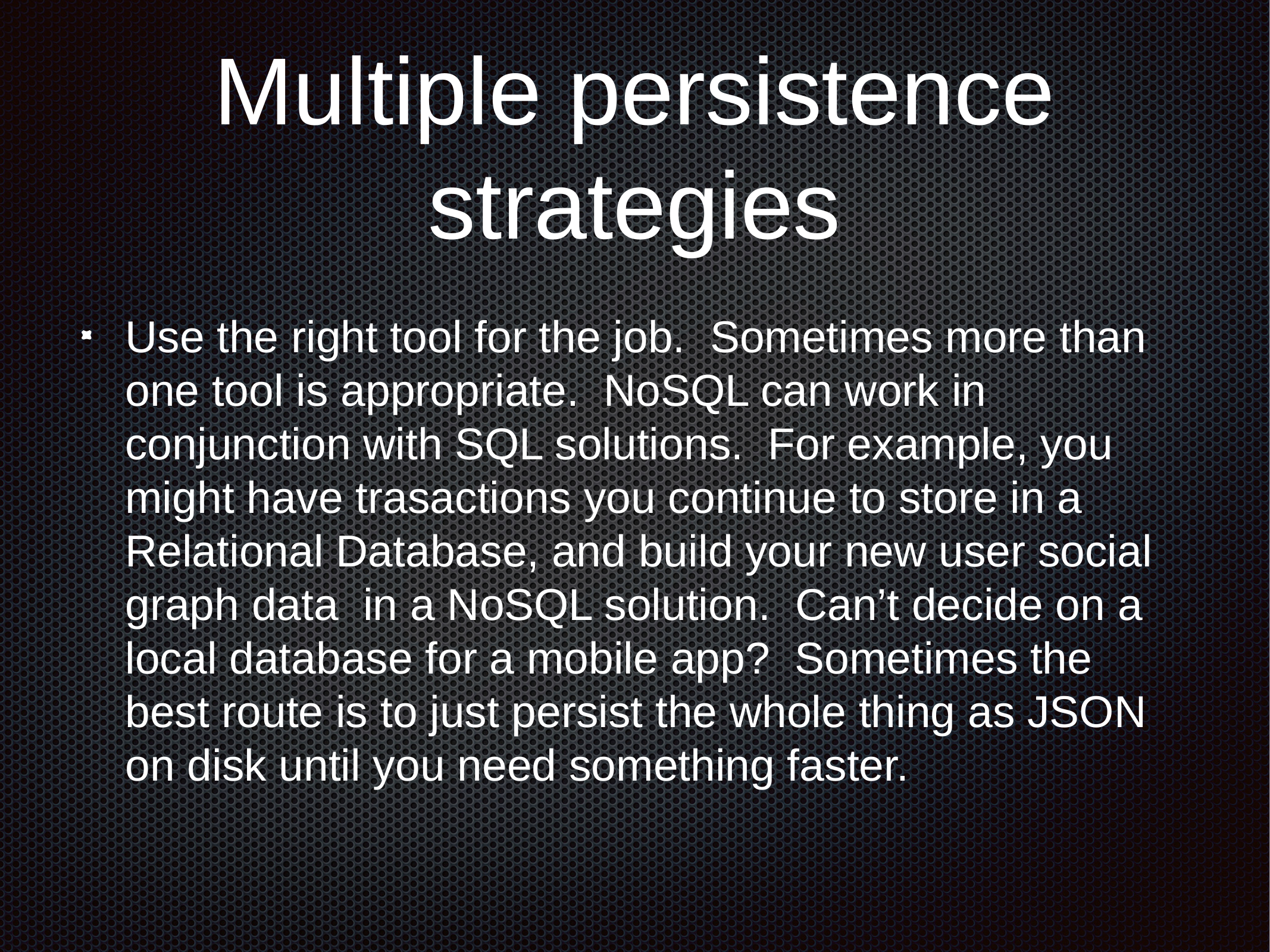

# Multiple persistence strategies
Use the right tool for the job.  Sometimes more than one tool is appropriate.  NoSQL can work in conjunction with SQL solutions.  For example, you might have trasactions you continue to store in a Relational Database, and build your new user social graph data  in a NoSQL solution.  Can’t decide on a local database for a mobile app?  Sometimes the best route is to just persist the whole thing as JSON on disk until you need something faster.